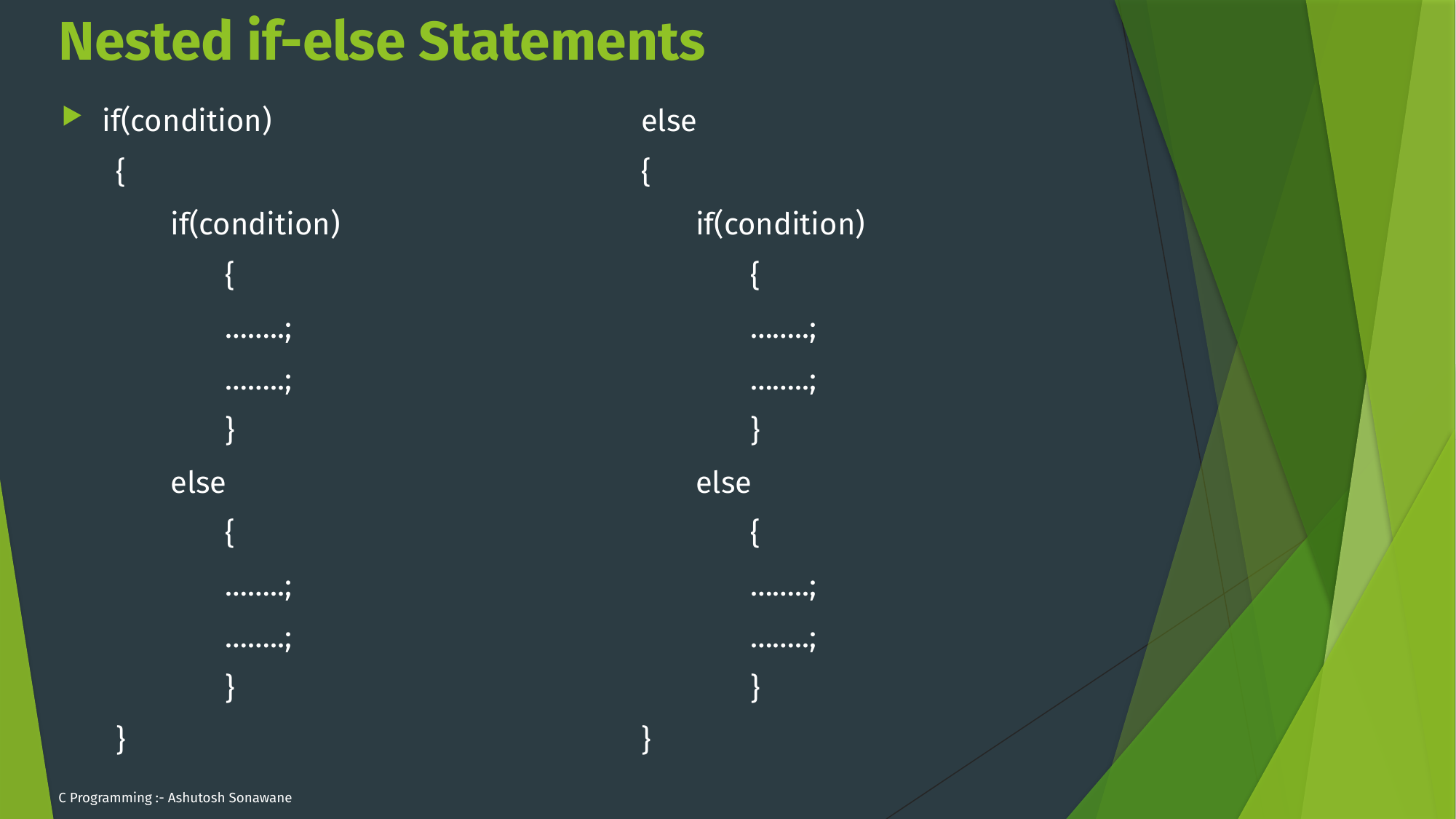

# Nested if-else Statements
if(condition)
{
if(condition)
{
……..;
……..;
}
else
{
……..;
……..;
}
}
else
{
if(condition)
{
……..;
……..;
}
else
{
……..;
……..;
}
}
C Programming :- Ashutosh Sonawane